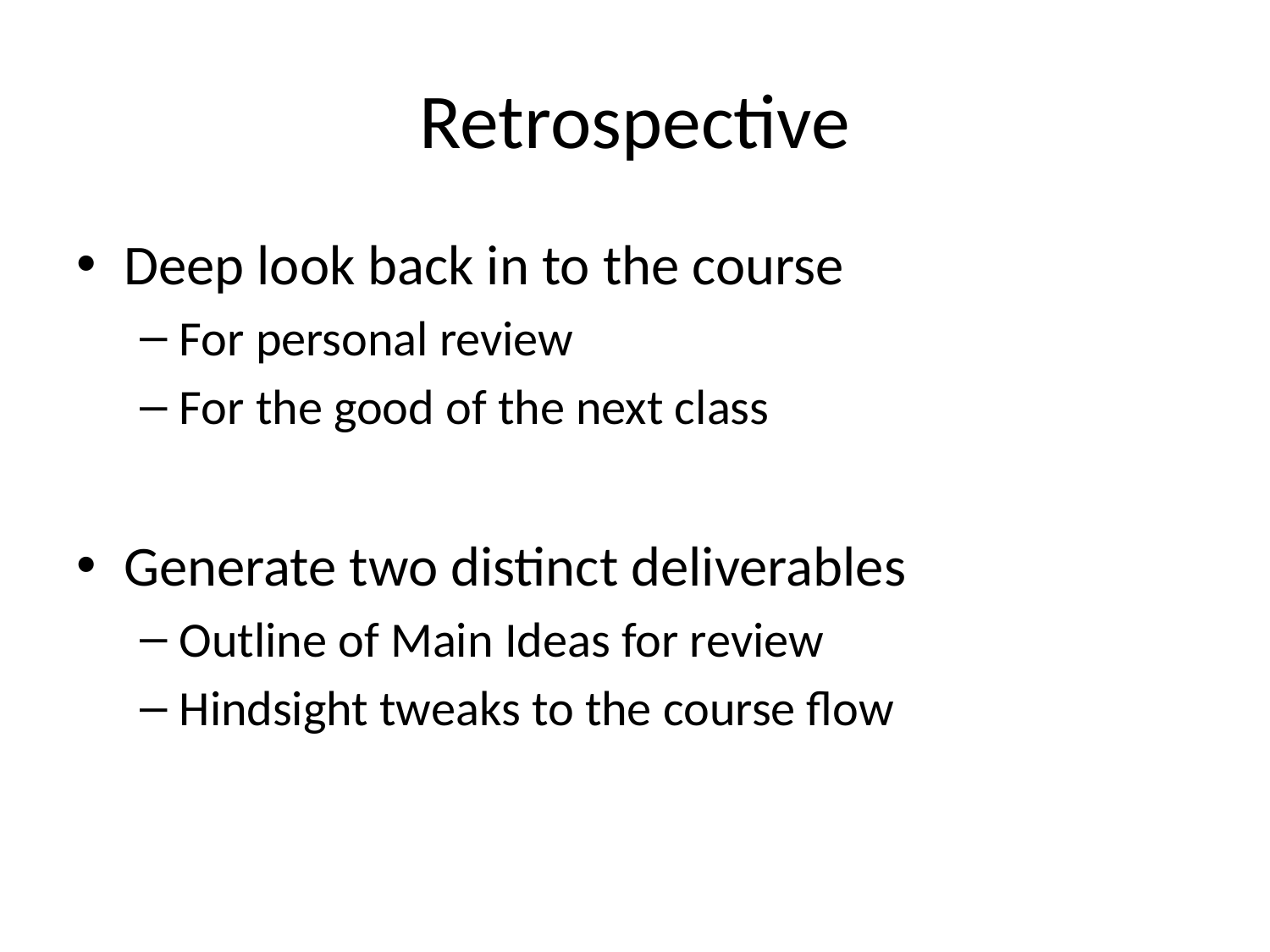

# Retrospective
Deep look back in to the course
For personal review
For the good of the next class

Generate two distinct deliverables
Outline of Main Ideas for review
Hindsight tweaks to the course flow